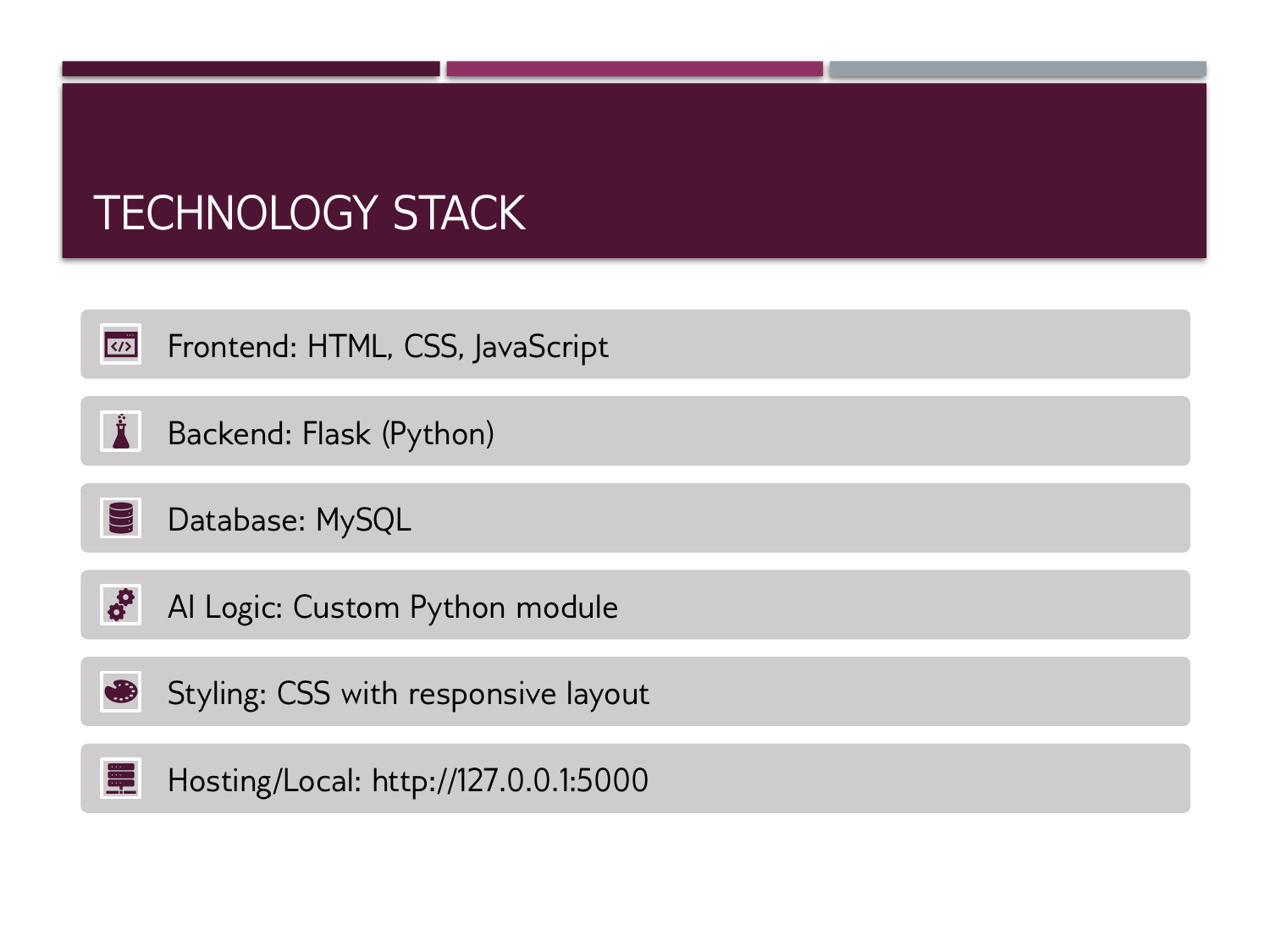

# Technology Stack
Frontend: HTML, CSS, JavaScript
Backend: Flask (Python)
Database: MySQL
AI Logic: Custom Python module
Styling: CSS with responsive layout
Hosting/Local: http://127.0.0.1:5000